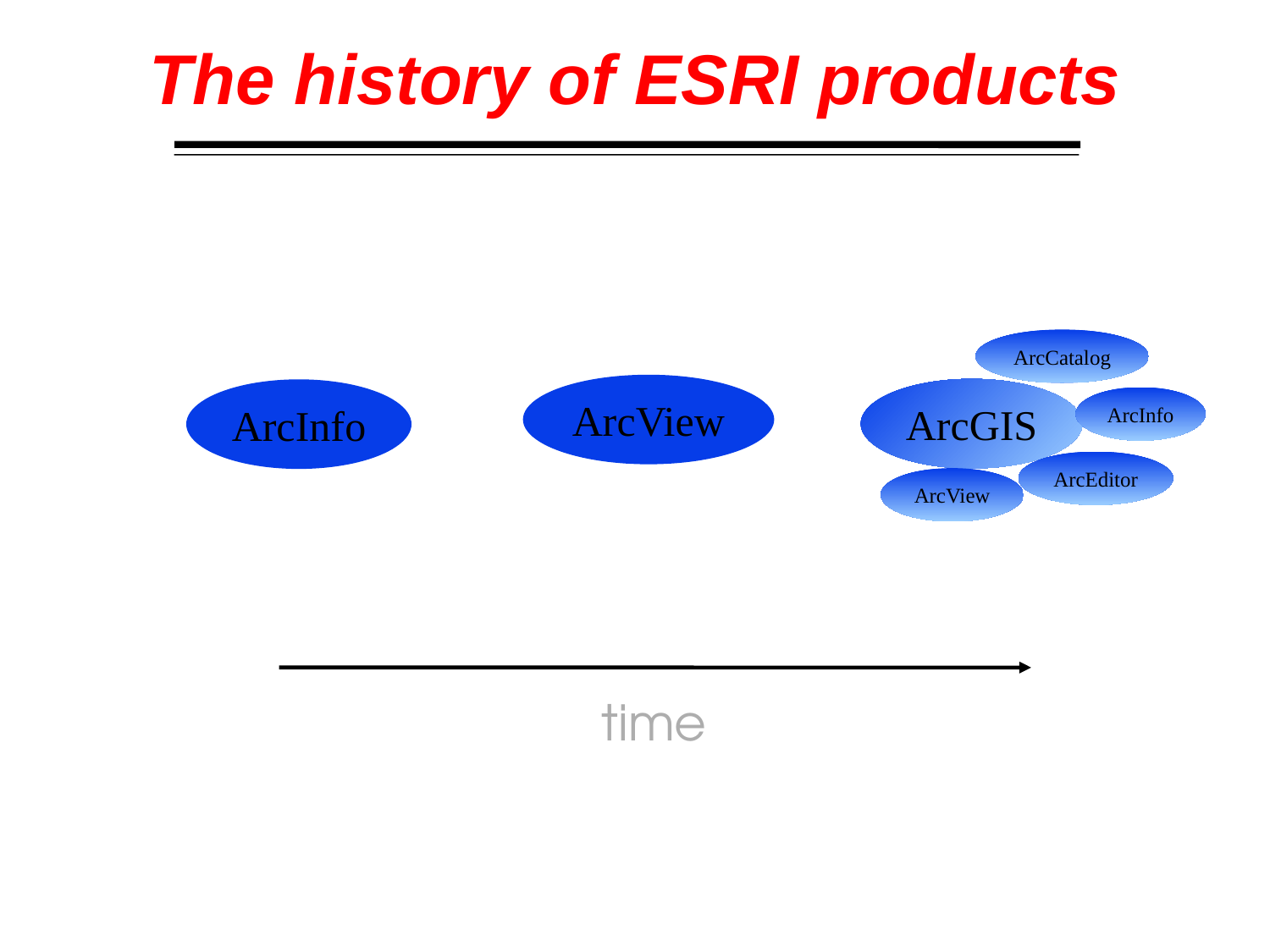

# The history of ESRI products
ArcCatalog
ArcView
ArcGIS
ArcInfo
ArcInfo
ArcEditor
ArcView

time